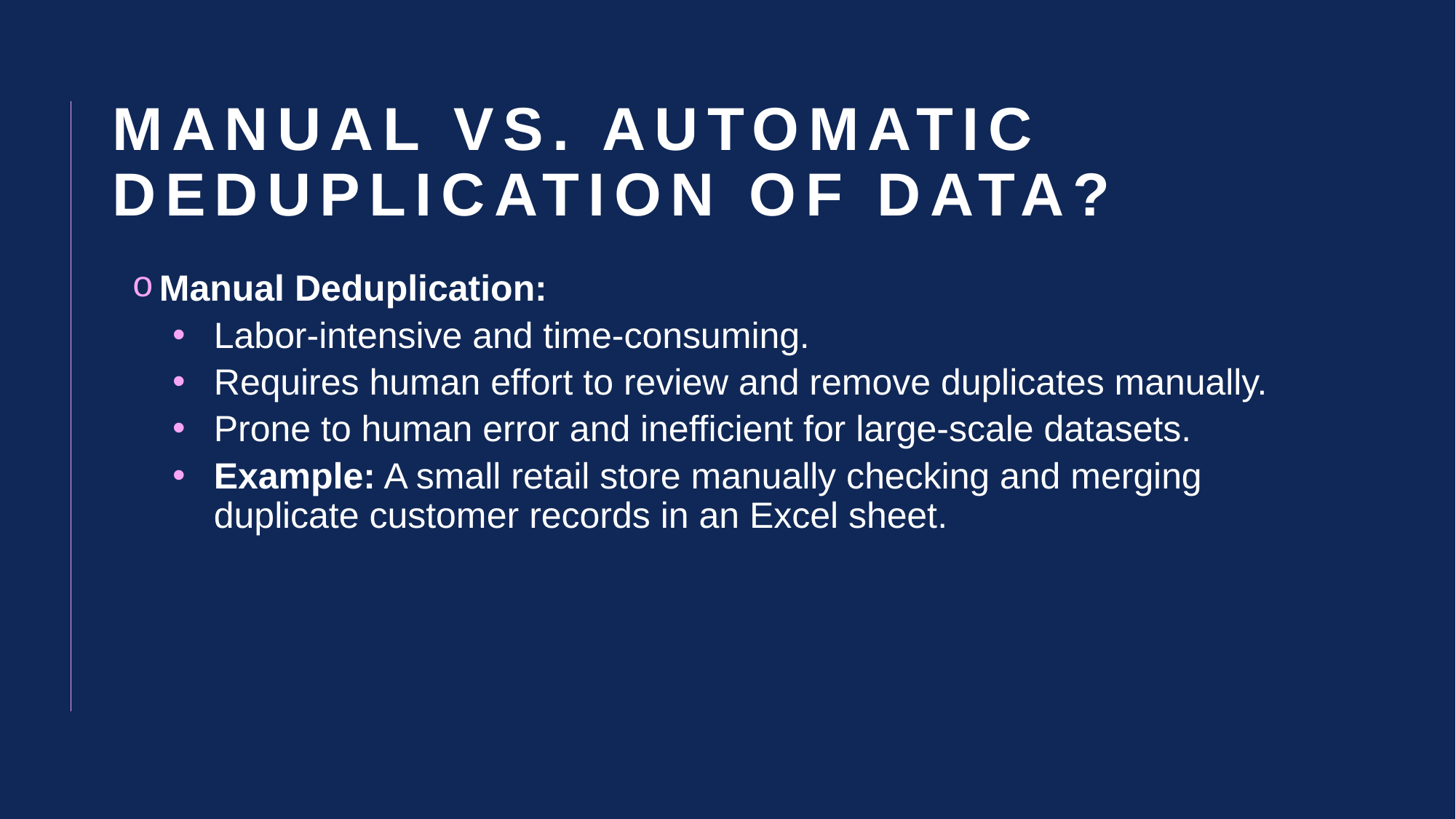

# Manual vs. Automatic Deduplication of Data?
Manual Deduplication:
Labor-intensive and time-consuming.
Requires human effort to review and remove duplicates manually.
Prone to human error and inefficient for large-scale datasets.
Example: A small retail store manually checking and merging duplicate customer records in an Excel sheet.